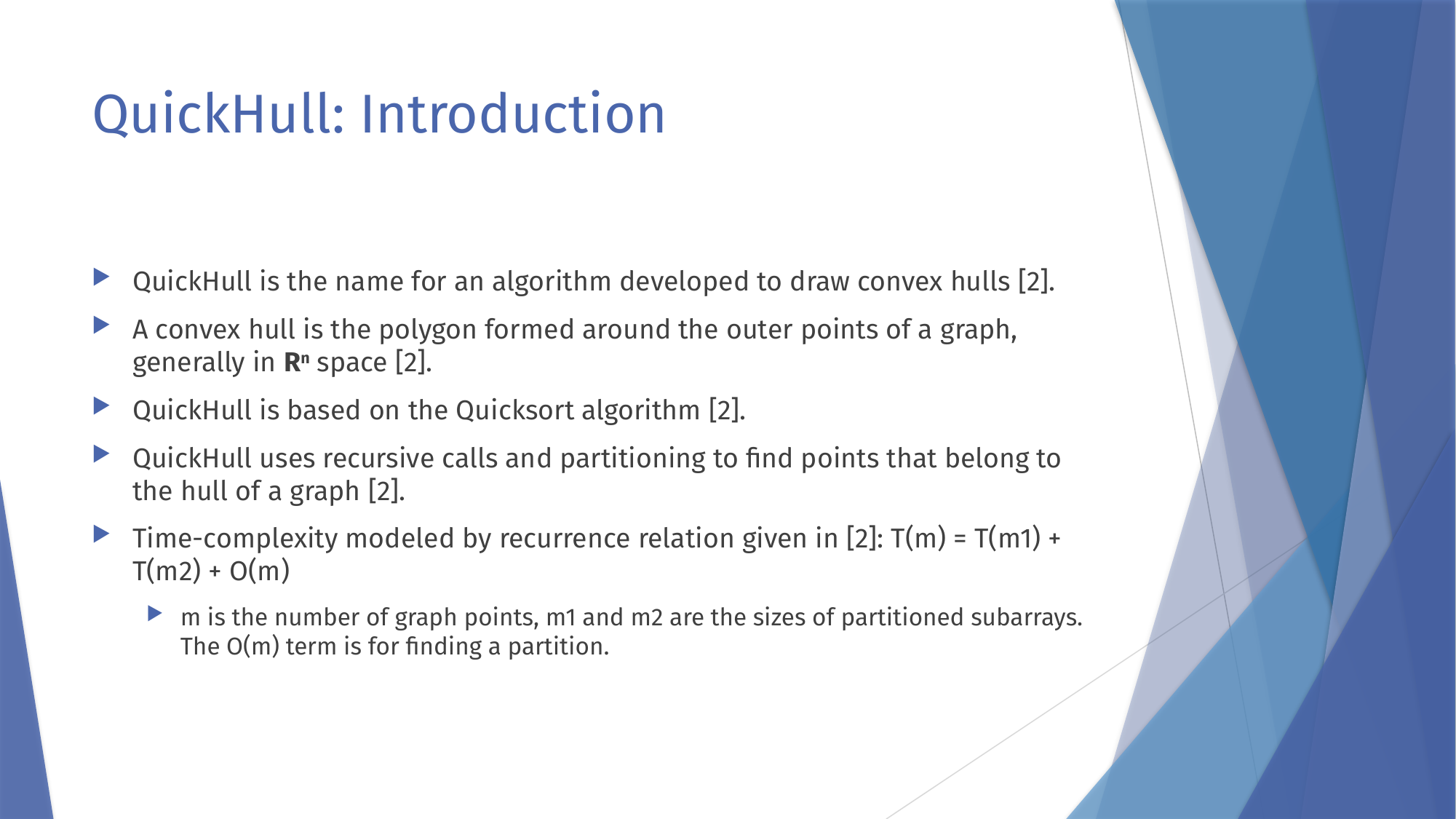

# QuickHull: Introduction
QuickHull is the name for an algorithm developed to draw convex hulls [2].
A convex hull is the polygon formed around the outer points of a graph, generally in Rn space [2].
QuickHull is based on the Quicksort algorithm [2].
QuickHull uses recursive calls and partitioning to find points that belong to the hull of a graph [2].
Time-complexity modeled by recurrence relation given in [2]: T(m) = T(m1) + T(m2) + O(m)
m is the number of graph points, m1 and m2 are the sizes of partitioned subarrays. The O(m) term is for finding a partition.